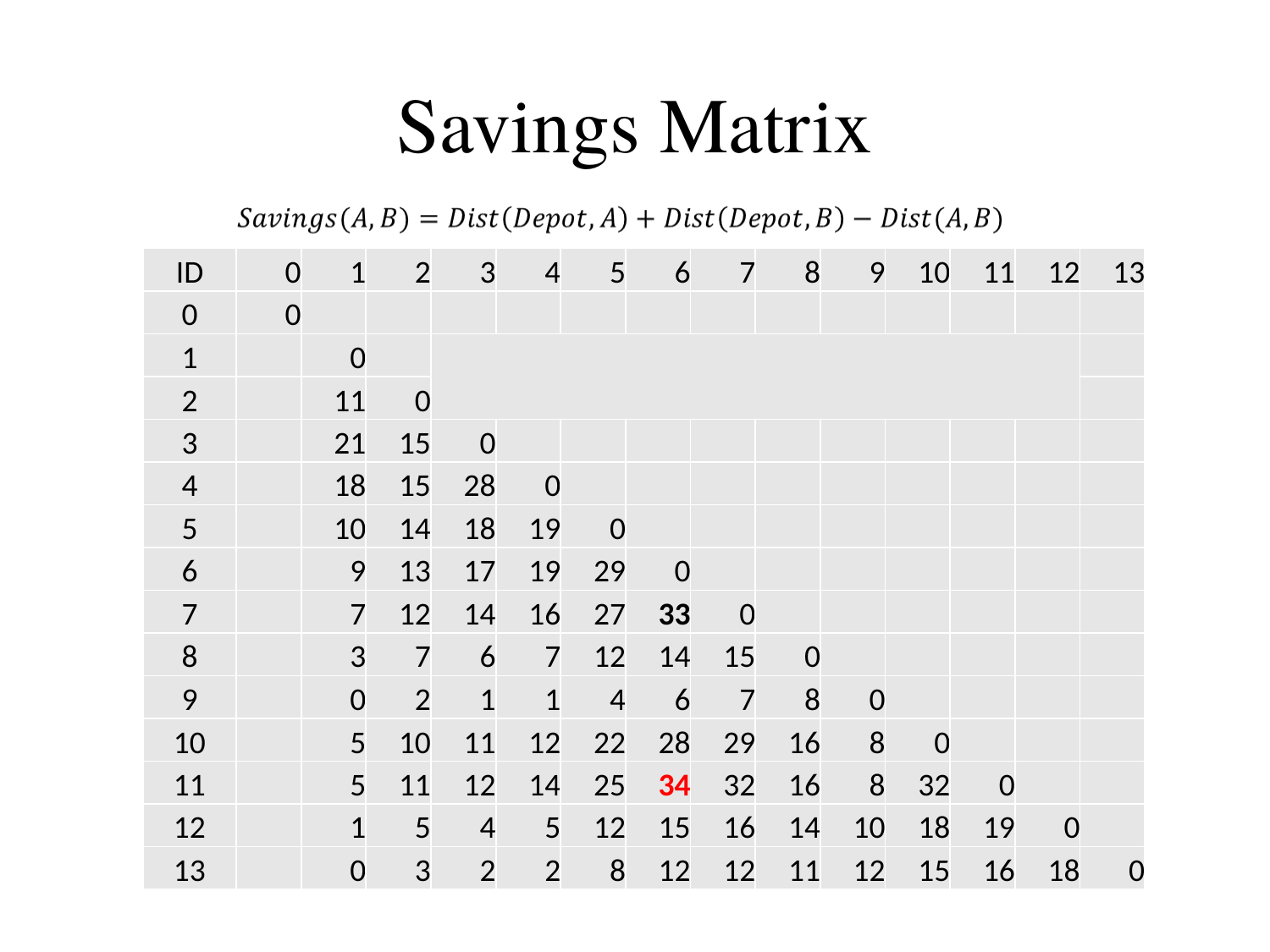

# Savings Matrix

| ID | 0 | 1 | 2 | 3 | 4 | 5 | 6 | 7 | 8 | 9 | 10 | 11 | 12 | 13 |
| --- | --- | --- | --- | --- | --- | --- | --- | --- | --- | --- | --- | --- | --- | --- |
| 0 | 0 |  |  |  |  |  |  |  |  |  |  |  |  |  |
| 1 |  | 0 |  |  |  |  |  |  |  |  |  |  |  |  |
| 2 |  | 11 | 0 |  |  |  |  |  |  |  |  |  |  |  |
| 3 |  | 21 | 15 | 0 |  |  |  |  |  |  |  |  |  |  |
| 4 |  | 18 | 15 | 28 | 0 |  |  |  |  |  |  |  |  |  |
| 5 |  | 10 | 14 | 18 | 19 | 0 |  |  |  |  |  |  |  |  |
| 6 |  | 9 | 13 | 17 | 19 | 29 | 0 |  |  |  |  |  |  |  |
| 7 |  | 7 | 12 | 14 | 16 | 27 | 33 | 0 |  |  |  |  |  |  |
| 8 |  | 3 | 7 | 6 | 7 | 12 | 14 | 15 | 0 |  |  |  |  |  |
| 9 |  | 0 | 2 | 1 | 1 | 4 | 6 | 7 | 8 | 0 |  |  |  |  |
| 10 |  | 5 | 10 | 11 | 12 | 22 | 28 | 29 | 16 | 8 | 0 |  |  |  |
| 11 |  | 5 | 11 | 12 | 14 | 25 | 34 | 32 | 16 | 8 | 32 | 0 |  |  |
| 12 |  | 1 | 5 | 4 | 5 | 12 | 15 | 16 | 14 | 10 | 18 | 19 | 0 |  |
| 13 |  | 0 | 3 | 2 | 2 | 8 | 12 | 12 | 11 | 12 | 15 | 16 | 18 | 0 |